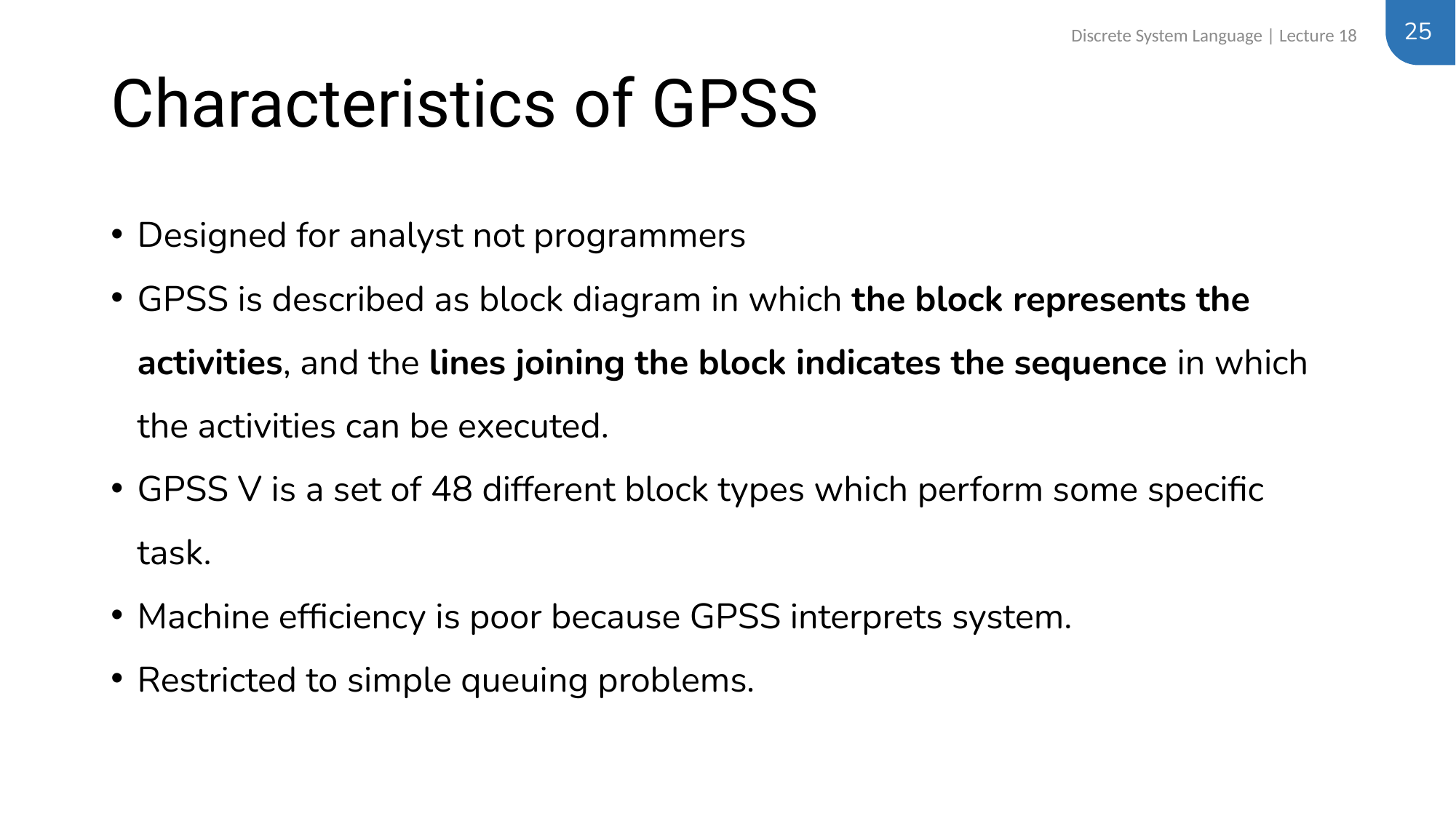

25
Discrete System Language | Lecture 18
# Characteristics of GPSS
Designed for analyst not programmers
GPSS is described as block diagram in which the block represents the activities, and the lines joining the block indicates the sequence in which the activities can be executed.
GPSS V is a set of 48 different block types which perform some specific task.
Machine efficiency is poor because GPSS interprets system.
Restricted to simple queuing problems.